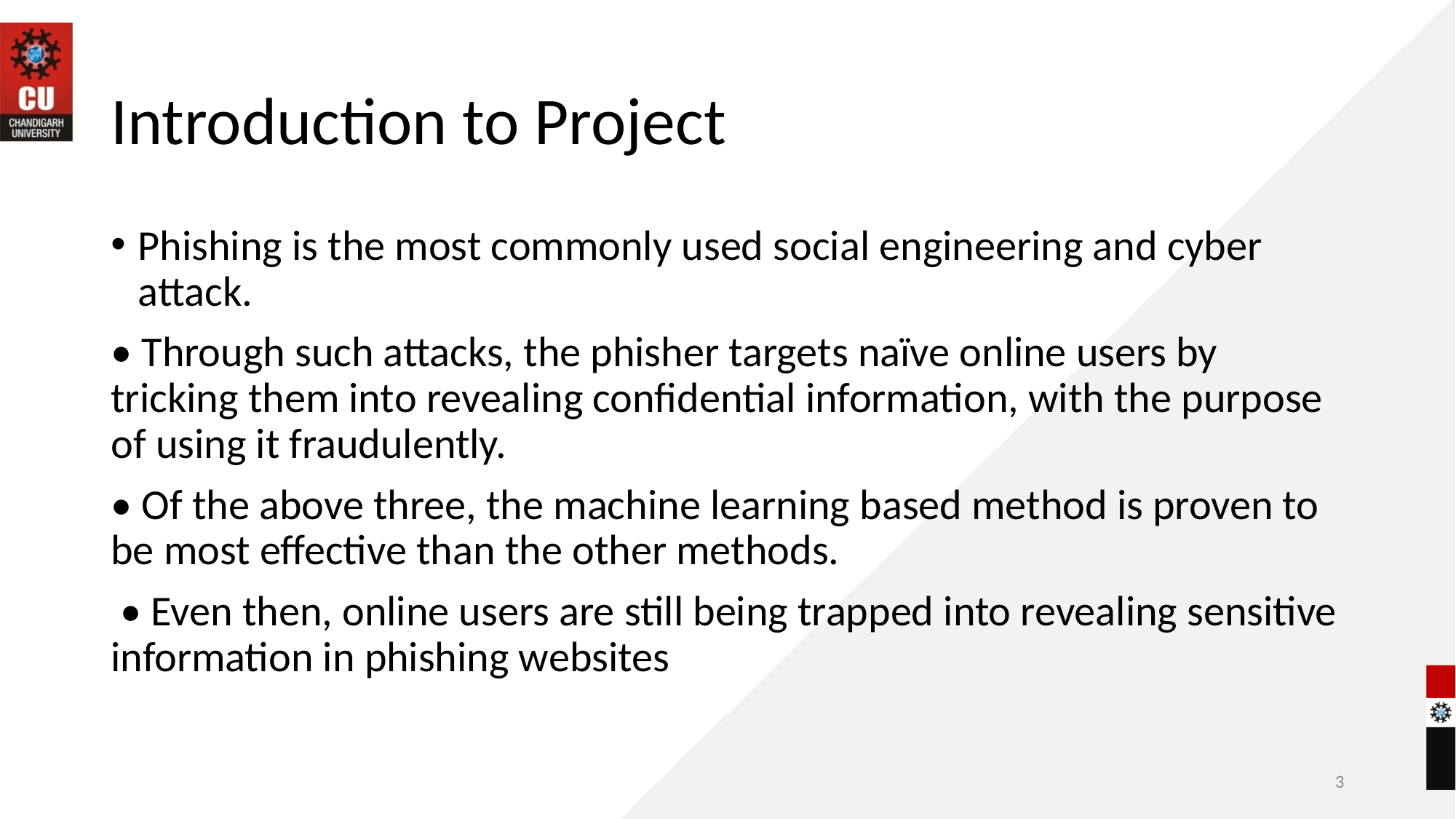

# Introduction to Project
Phishing is the most commonly used social engineering and cyber attack.
• Through such attacks, the phisher targets naïve online users by tricking them into revealing confidential information, with the purpose of using it fraudulently.
• Of the above three, the machine learning based method is proven to be most effective than the other methods.
 • Even then, online users are still being trapped into revealing sensitive information in phishing websites
3